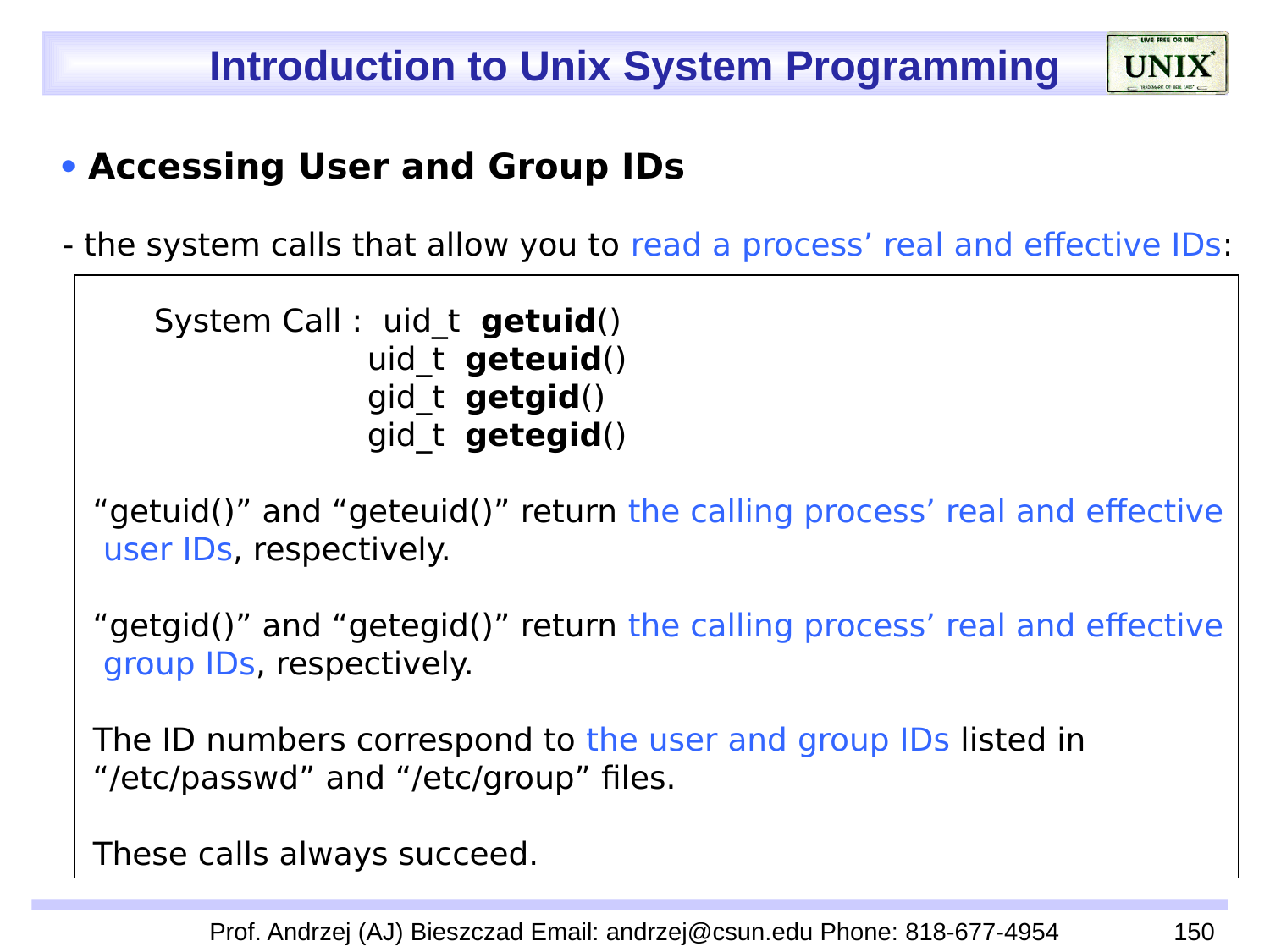

• Accessing User and Group IDs

- the system calls that allow you to read a process’ real and effective IDs:

         System Call :  uid_t  getuid()
                              uid_t  geteuid()
                              gid_t  getgid()
                              gid_t  getegid()

   “getuid()” and “geteuid()” return the calling process’ real and effective
    user IDs, respectively.

   “getgid()” and “getegid()” return the calling process’ real and effective
    group IDs, respectively.

   The ID numbers correspond to the user and group IDs listed in
   “/etc/passwd” and “/etc/group” files.

   These calls always succeed.

Prof. Andrzej (AJ) Bieszczad Email: andrzej@csun.edu Phone: 818-677-4954
150